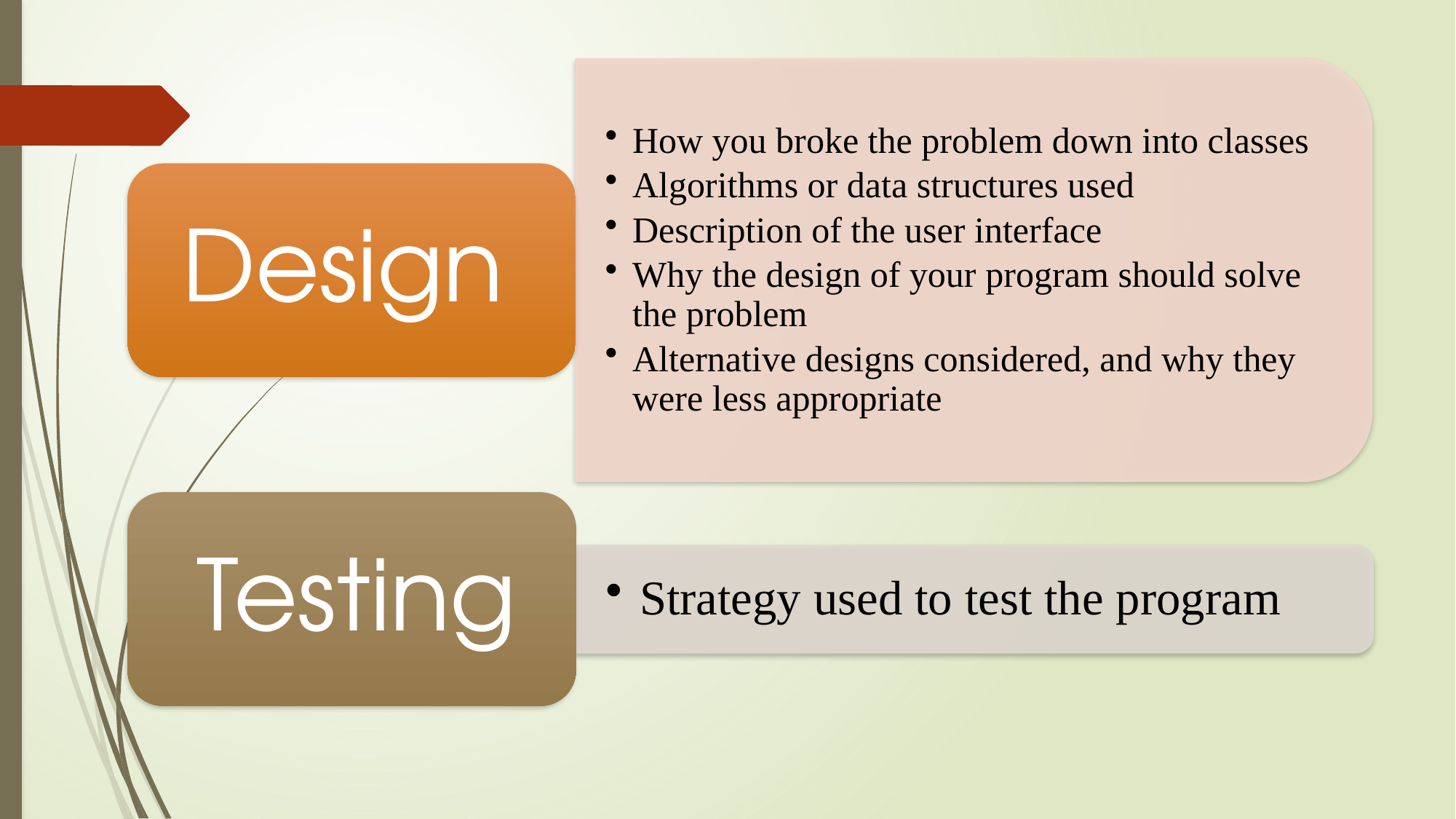

How you broke the problem down into classes
Algorithms or data structures used
Description of the user interface
Why the design of your program should solve the problem
Alternative designs considered, and why they were less appropriate
Design
Strategy used to test the program
Testing